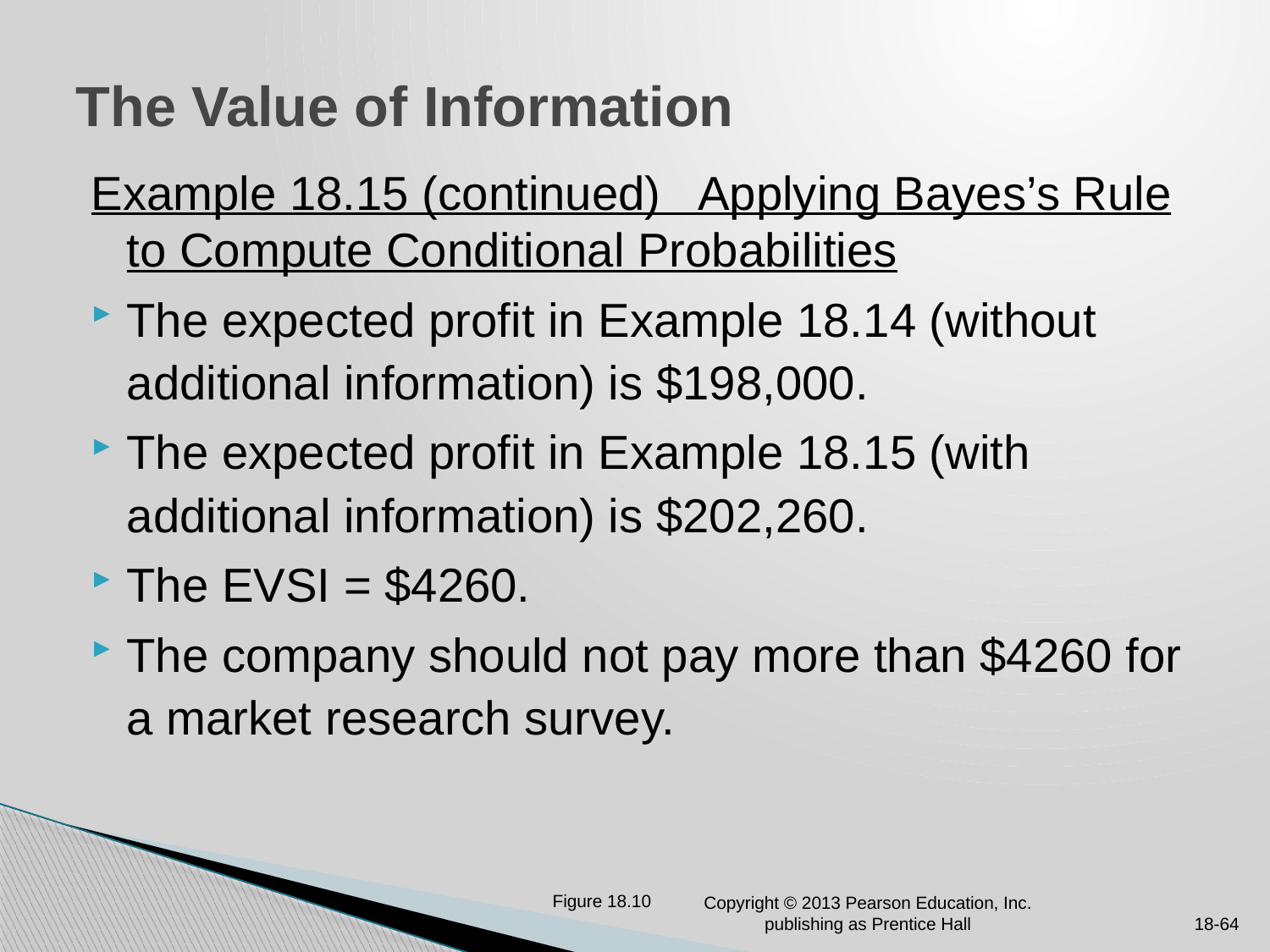

# The Value of Information
Example 18.15 (continued)   Applying Bayes’s Rule to Compute Conditional Probabilities
The expected profit in Example 18.14 (without additional information) is $198,000.
The expected profit in Example 18.15 (with additional information) is $202,260.
The EVSI = $4260.
The company should not pay more than $4260 for a market research survey.
Figure 18.10
Copyright © 2013 Pearson Education, Inc. publishing as Prentice Hall
18-64